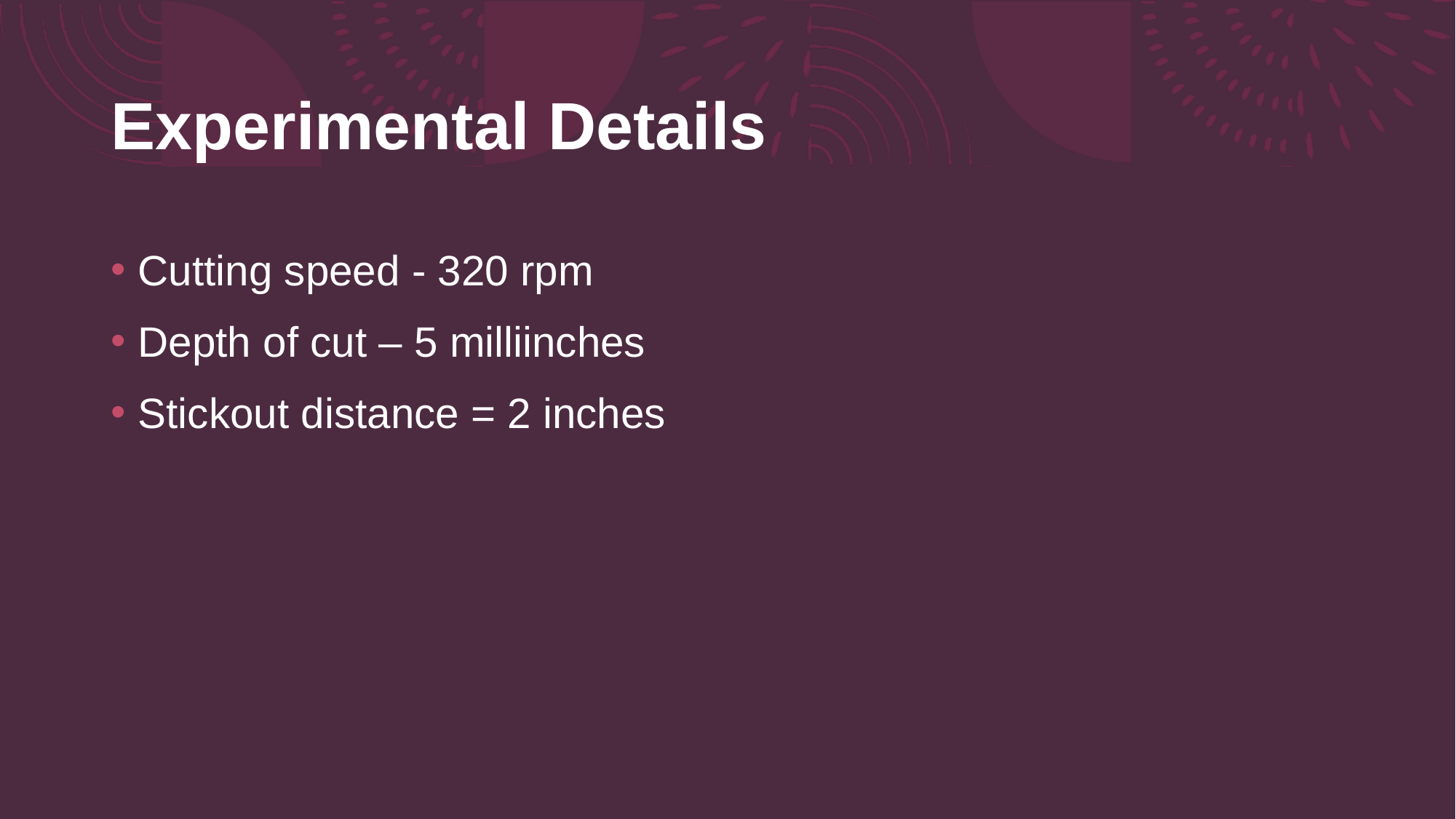

# Experimental Details
Cutting speed - 320 rpm
Depth of cut – 5 milliinches
Stickout distance = 2 inches